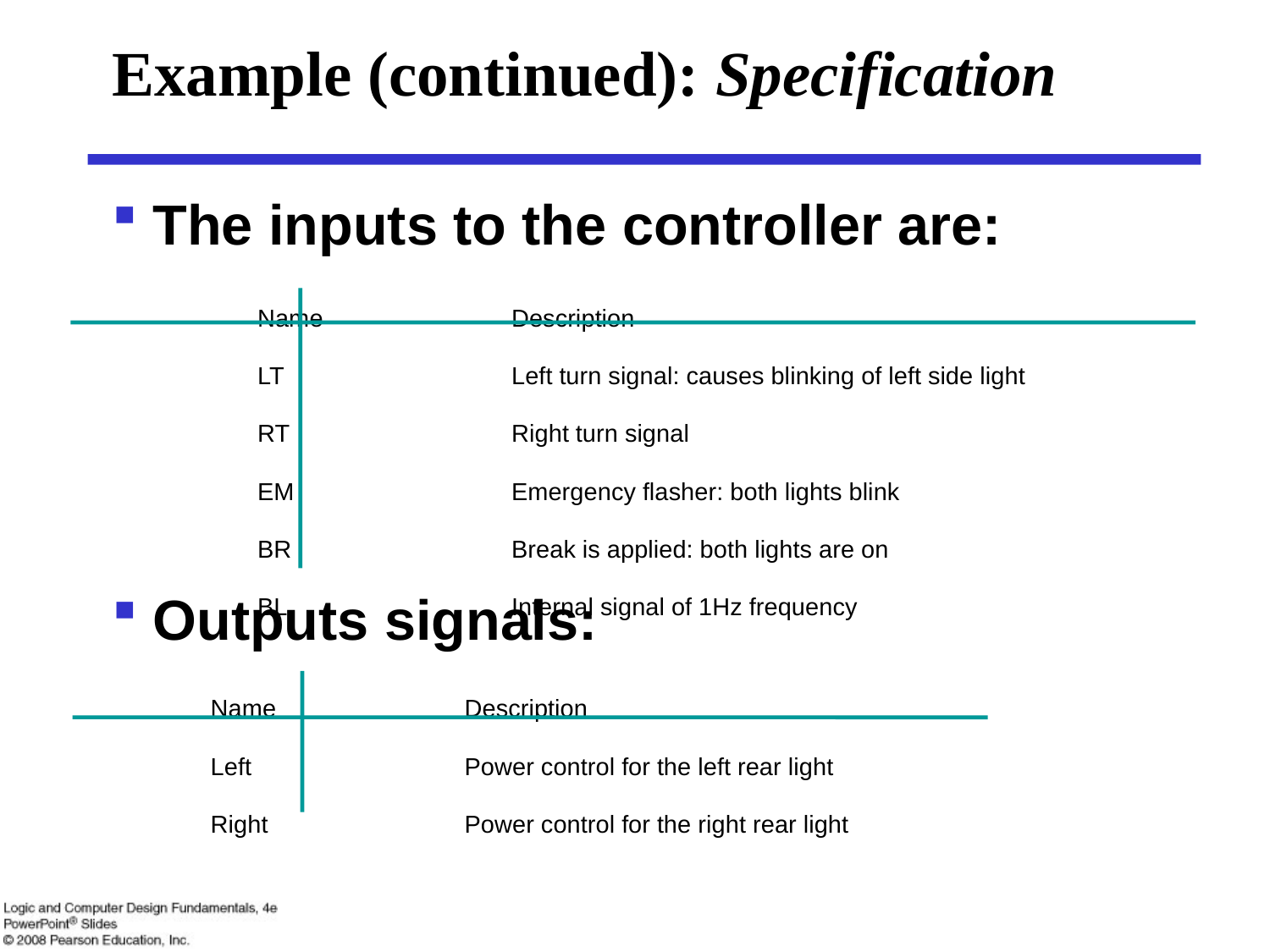

# Example (continued): Specification
The inputs to the controller are:

Outputs signals:
Name		Description
LT		Left turn signal: causes blinking of left side light
RT		Right turn signal
EM		Emergency flasher: both lights blink
BR 		Break is applied: both lights are on
BL		Internal signal of 1Hz frequency

Name		Description
Left		Power control for the left rear light
Right		Power control for the right rear light